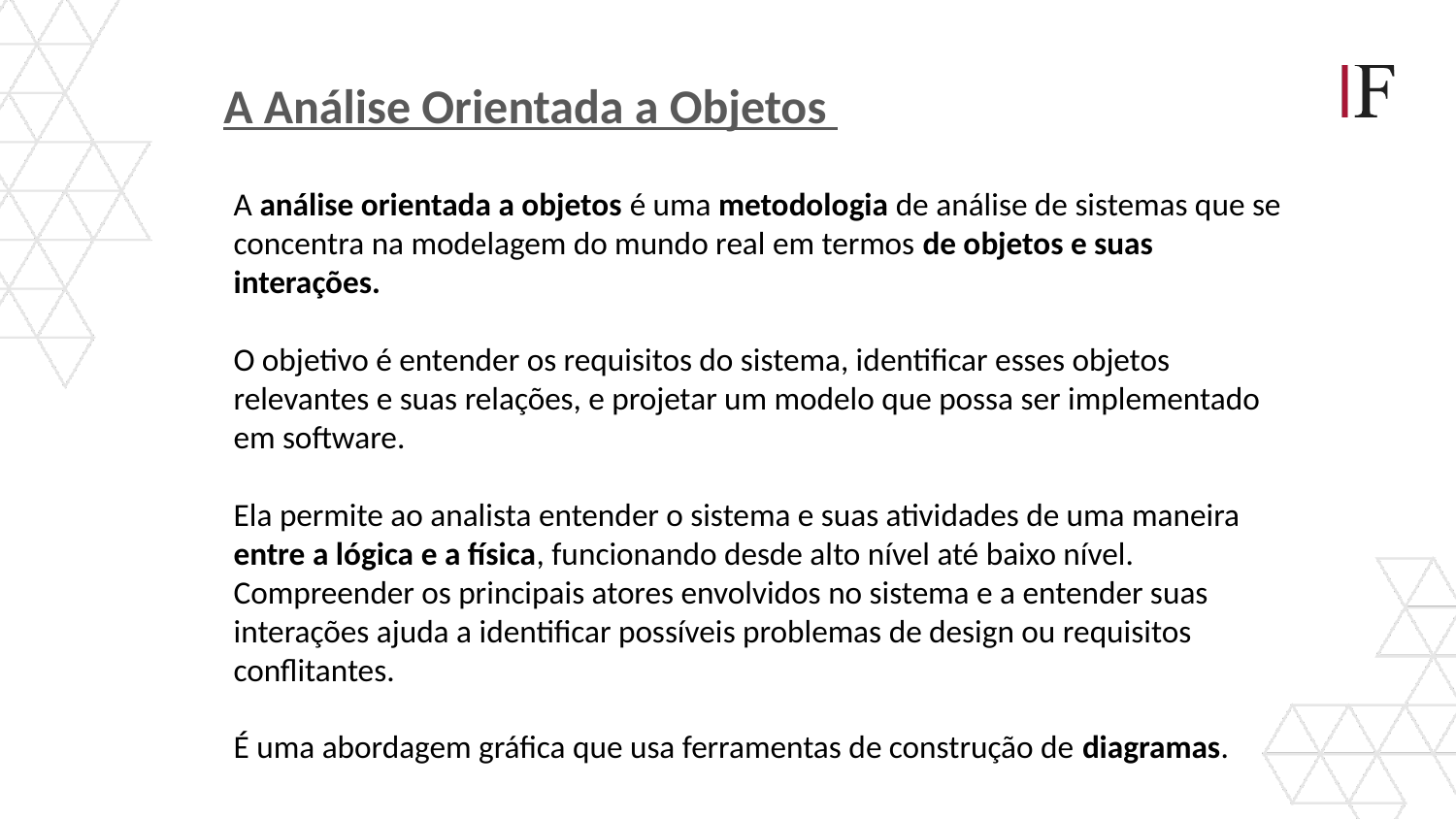

A Análise Orientada a Objetos
A análise orientada a objetos é uma metodologia de análise de sistemas que se concentra na modelagem do mundo real em termos de objetos e suas interações.

O objetivo é entender os requisitos do sistema, identificar esses objetos relevantes e suas relações, e projetar um modelo que possa ser implementado em software.

Ela permite ao analista entender o sistema e suas atividades de uma maneira entre a lógica e a física, funcionando desde alto nível até baixo nível. Compreender os principais atores envolvidos no sistema e a entender suas interações ajuda a identificar possíveis problemas de design ou requisitos conflitantes.

É uma abordagem gráfica que usa ferramentas de construção de diagramas.